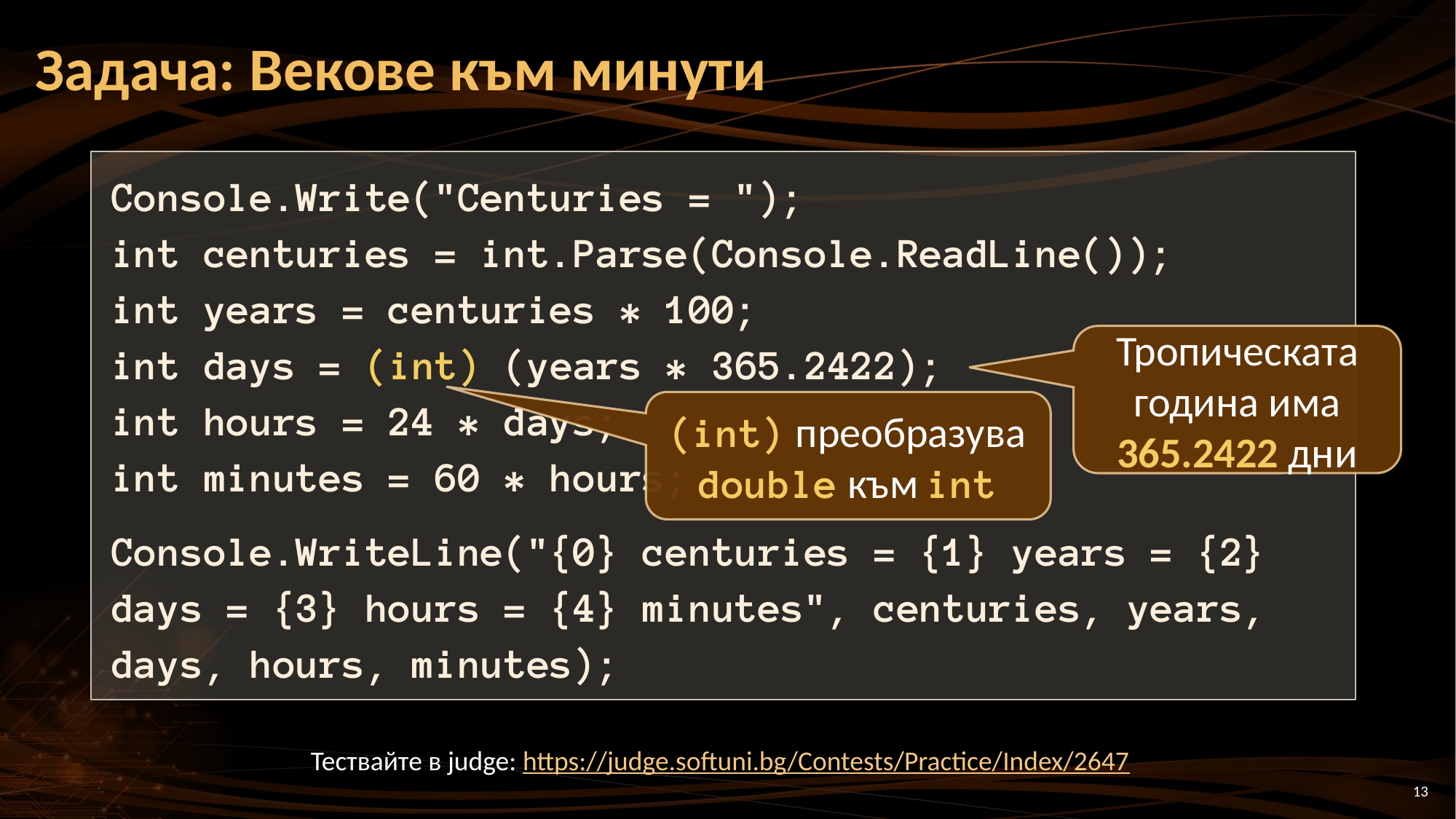

# Задача: Векове към минути
Console.Write("Centuries = ");
int centuries = int.Parse(Console.ReadLine());
int years = centuries * 100;
int days = (int) (years * 365.2422);
int hours = 24 * days;
int minutes = 60 * hours;
Console.WriteLine("{0} centuries = {1} years = {2} days = {3} hours = {4} minutes", centuries, years, days, hours, minutes);
Тропическата година има 365.2422 дни
(int) преобразува double към int
Тествайте в judge: https://judge.softuni.bg/Contests/Practice/Index/2647
13